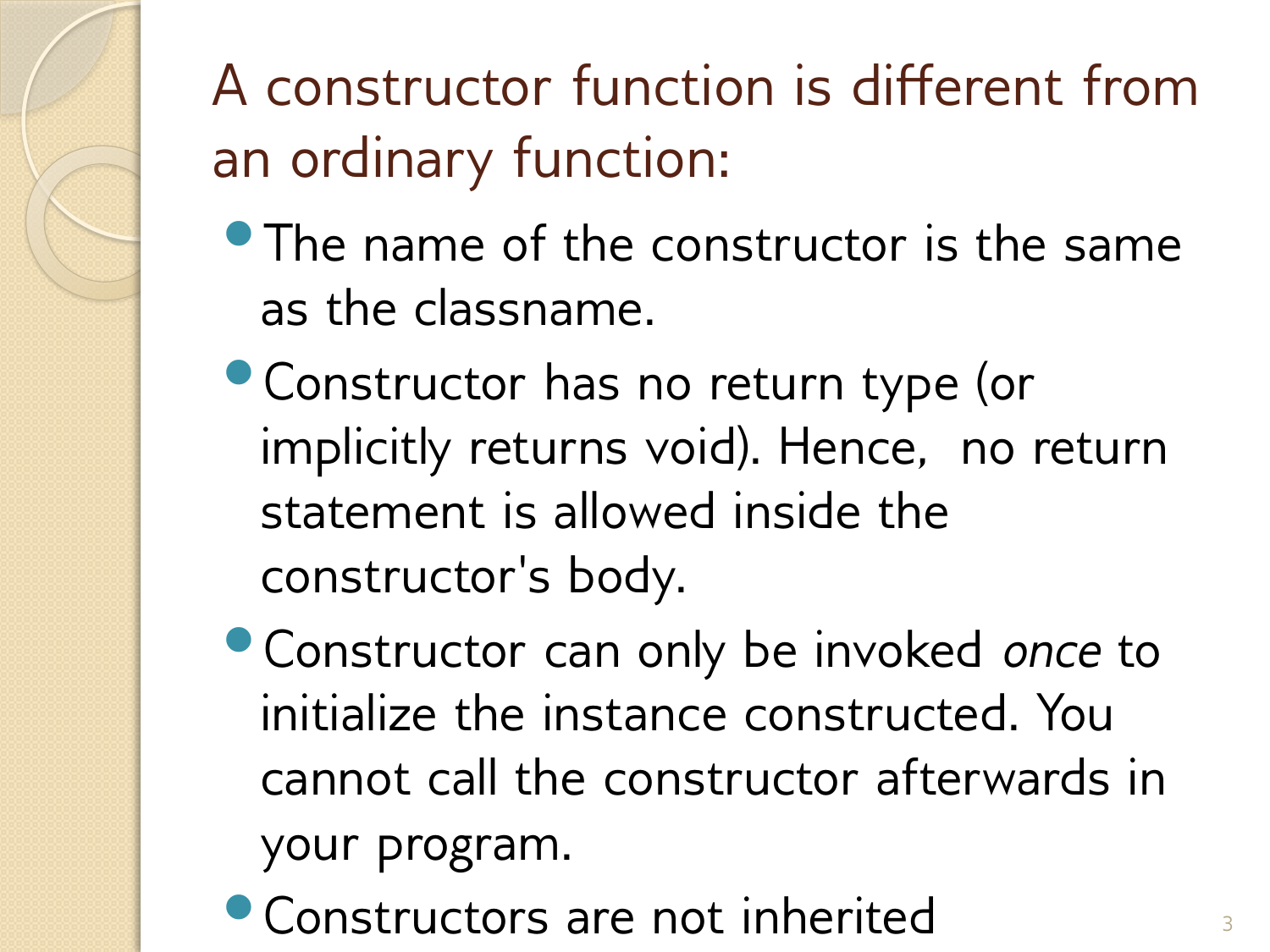

# A constructor function is different from an ordinary function:
The name of the constructor is the same as the classname.
Constructor has no return type (or implicitly returns void). Hence,  no return statement is allowed inside the constructor's body.
Constructor can only be invoked once to initialize the instance constructed. You cannot call the constructor afterwards in your program.
Constructors are not inherited

3